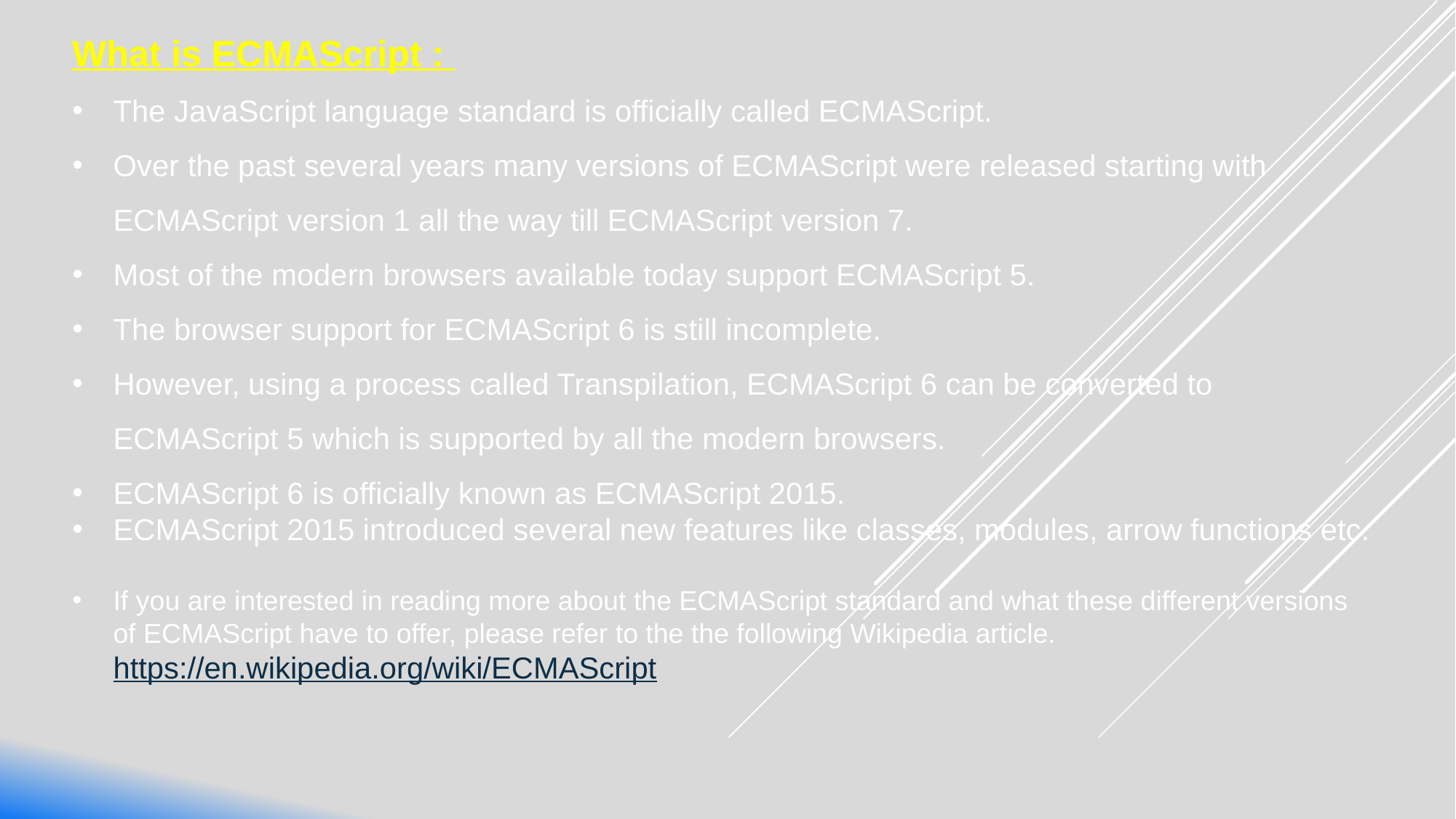

What is ECMAScript :
The JavaScript language standard is officially called ECMAScript.
Over the past several years many versions of ECMAScript were released starting with ECMAScript version 1 all the way till ECMAScript version 7.
Most of the modern browsers available today support ECMAScript 5.
The browser support for ECMAScript 6 is still incomplete.
However, using a process called Transpilation, ECMAScript 6 can be converted to ECMAScript 5 which is supported by all the modern browsers.
ECMAScript 6 is officially known as ECMAScript 2015.
ECMAScript 2015 introduced several new features like classes, modules, arrow functions etc.
If you are interested in reading more about the ECMAScript standard and what these different versions of ECMAScript have to offer, please refer to the the following Wikipedia article.
https://en.wikipedia.org/wiki/ECMAScript